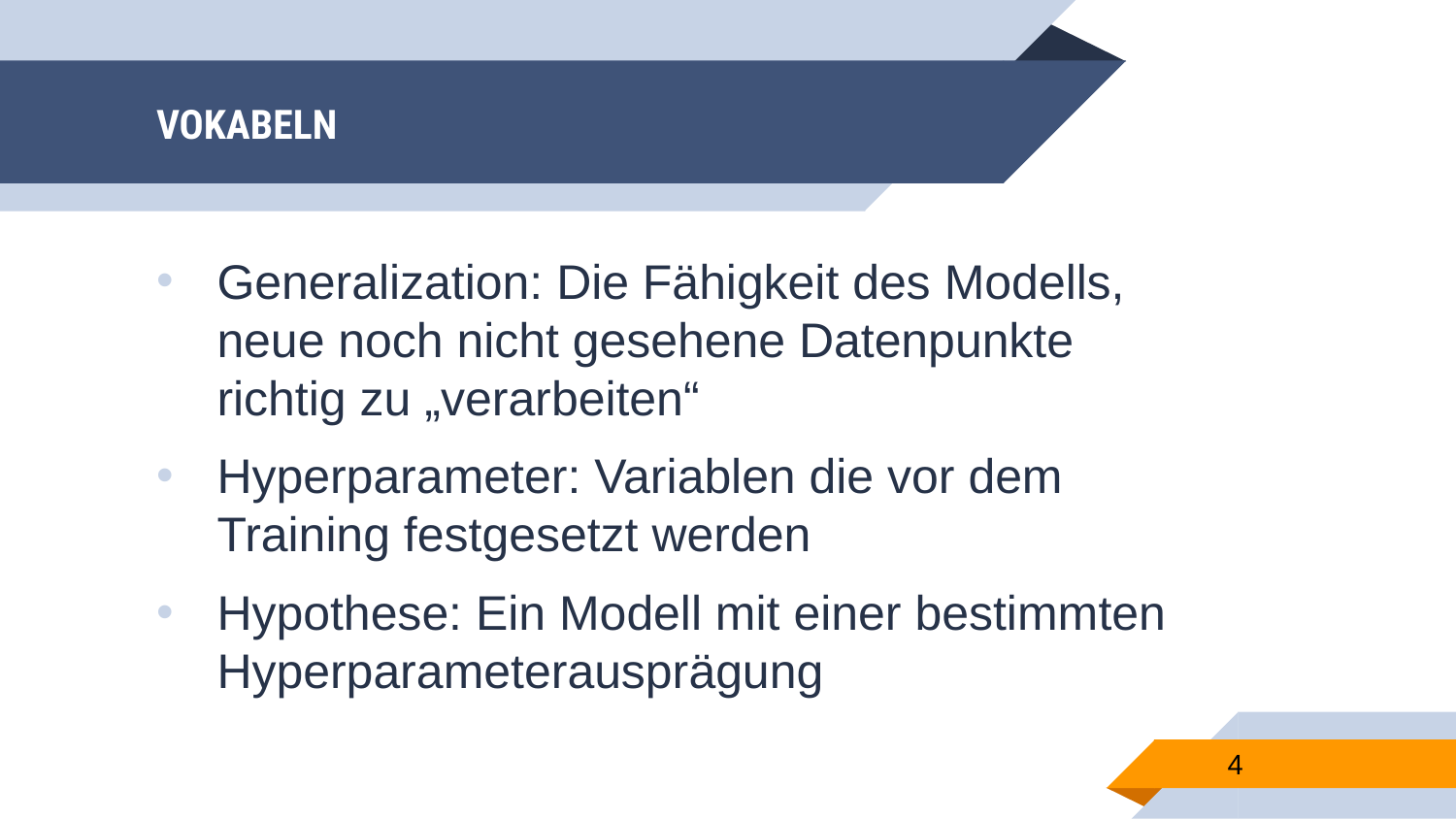

# VOKABELN
Generalization: Die Fähigkeit des Modells, neue noch nicht gesehene Datenpunkte richtig zu „verarbeiten“
Hyperparameter: Variablen die vor dem Training festgesetzt werden
Hypothese: Ein Modell mit einer bestimmten Hyperparameterausprägung

4